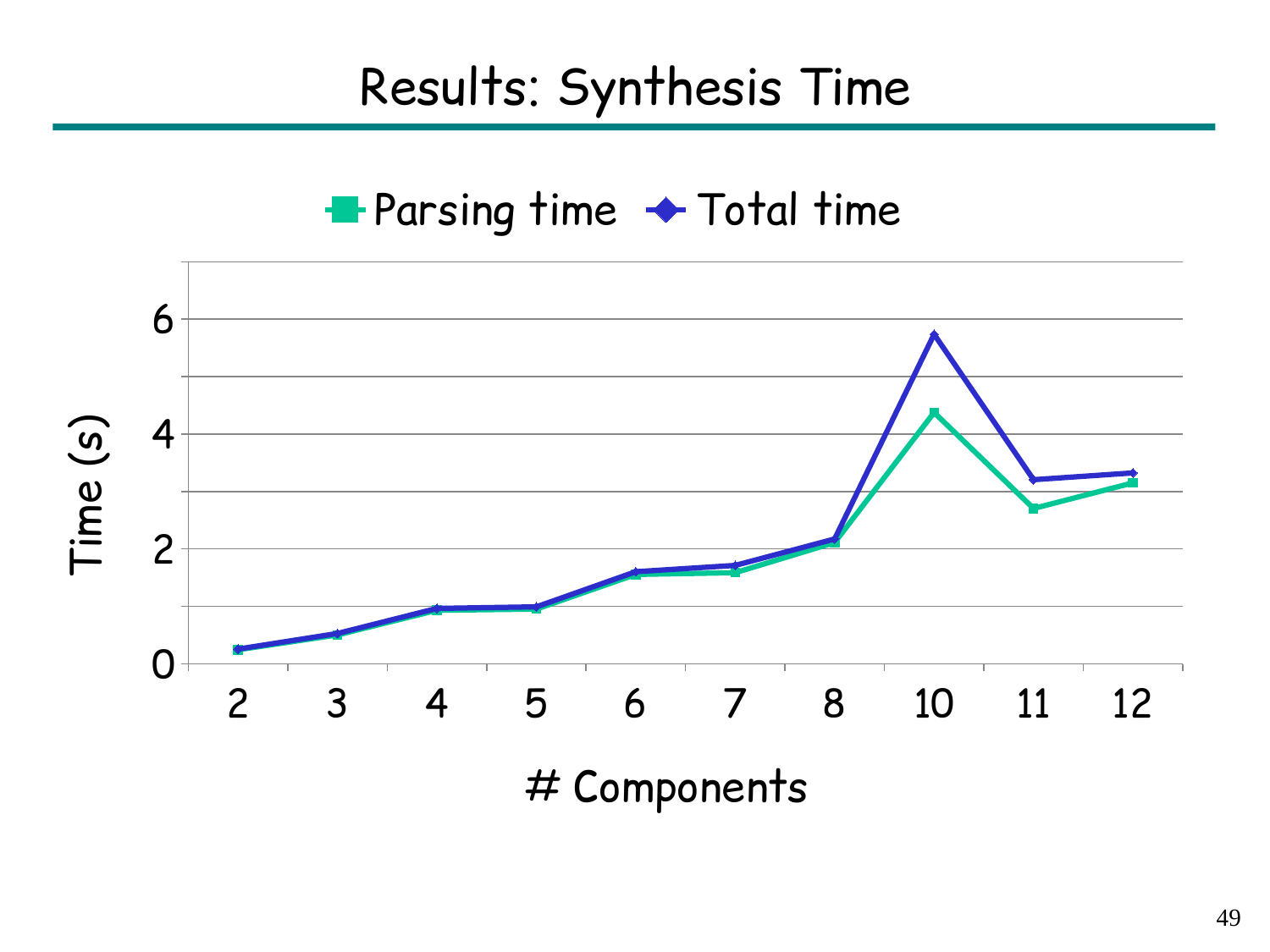

# Results: Synthesis Time

### Chart

| Category |  |  |
|---|---|---|
| 2 | 0.245597058823529 | 0.258061764705882 |
| 3 | 0.504024193548387 | 0.5292145161290319 |
| 4 | 0.9326183673469389 | 0.966059183673469 |
| 5 | 0.953265322580645 | 0.992941129032258 |
| 6 | 1.55608529411765 | 1.60419117647059 |
| 7 | 1.58640625 | 1.71328125 |
| 8 | 2.11144 | 2.17334 |
| 10 | 4.3755500000000005 | 5.73658333333333 |
| 11 | 2.7046666666666703 | 3.20596666666667 |
| 12 | 3.15131666666667 | 3.32475 |
49